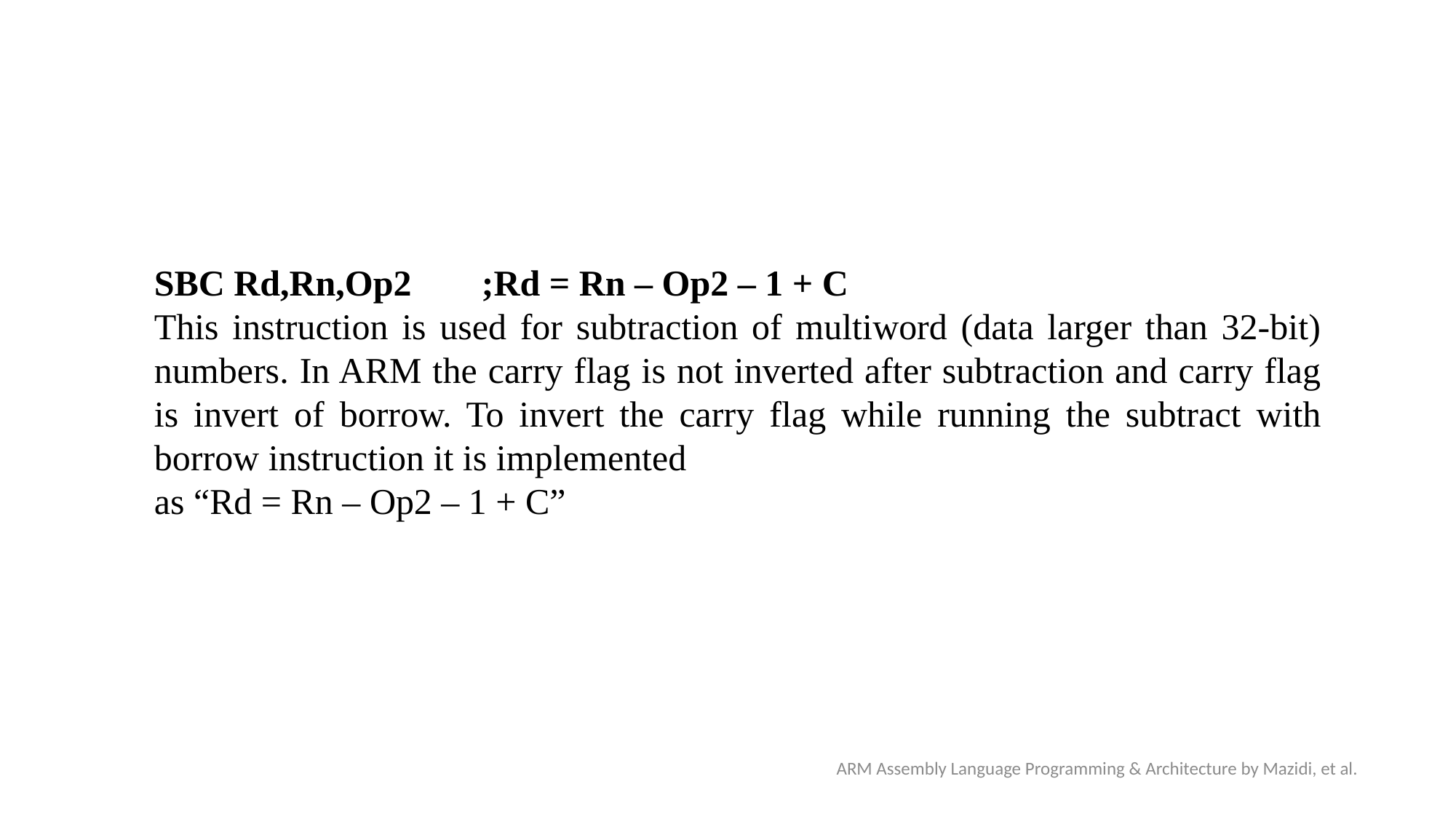

SBC Rd,Rn,Op2 	;Rd = Rn – Op2 – 1 + C
This instruction is used for subtraction of multiword (data larger than 32-bit) numbers. In ARM the carry flag is not inverted after subtraction and carry flag is invert of borrow. To invert the carry flag while running the subtract with borrow instruction it is implemented
as “Rd = Rn – Op2 – 1 + C”
ARM Assembly Language Programming & Architecture by Mazidi, et al.